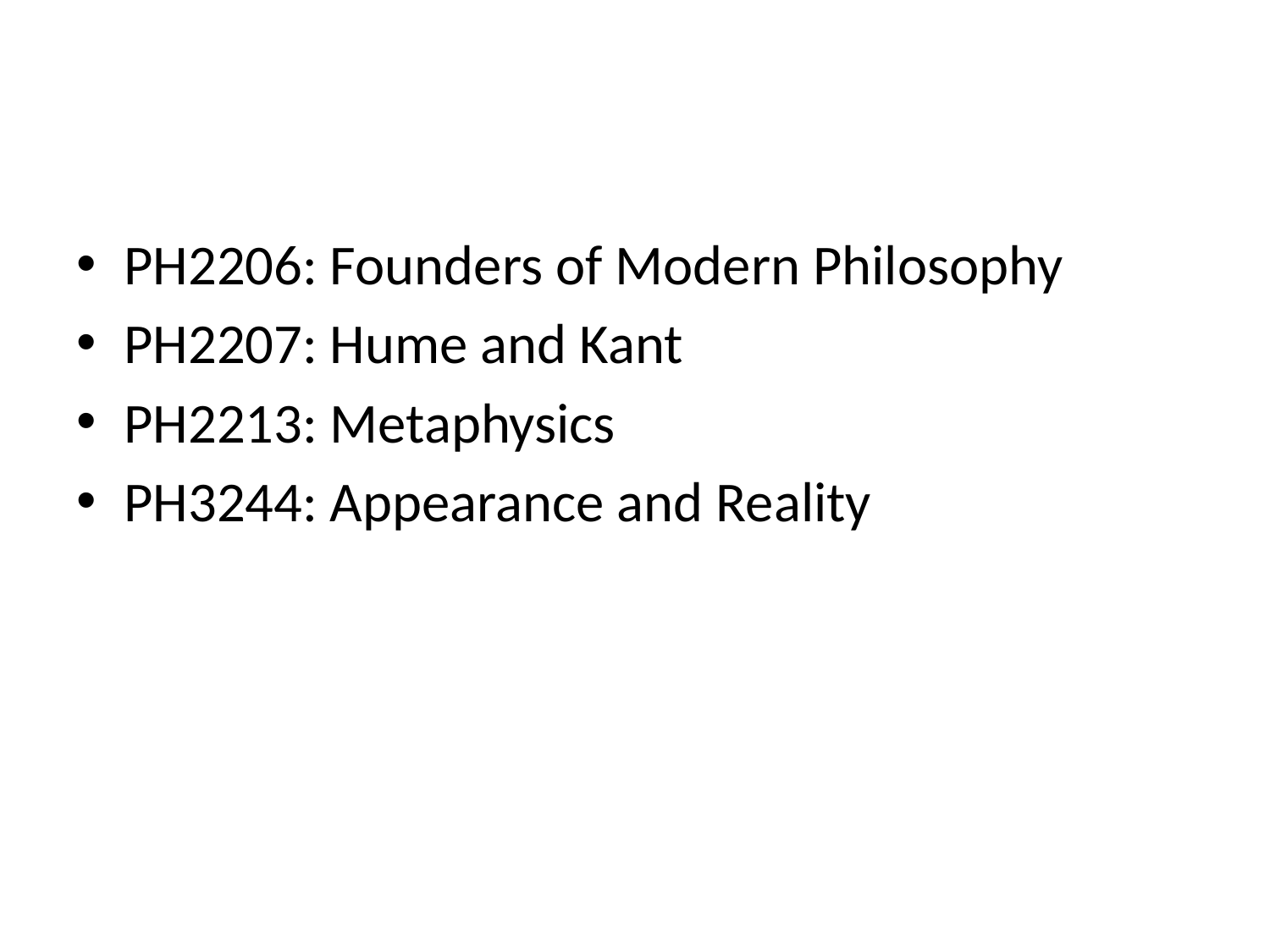

#
PH2206: Founders of Modern Philosophy
PH2207: Hume and Kant
PH2213: Metaphysics
PH3244: Appearance and Reality